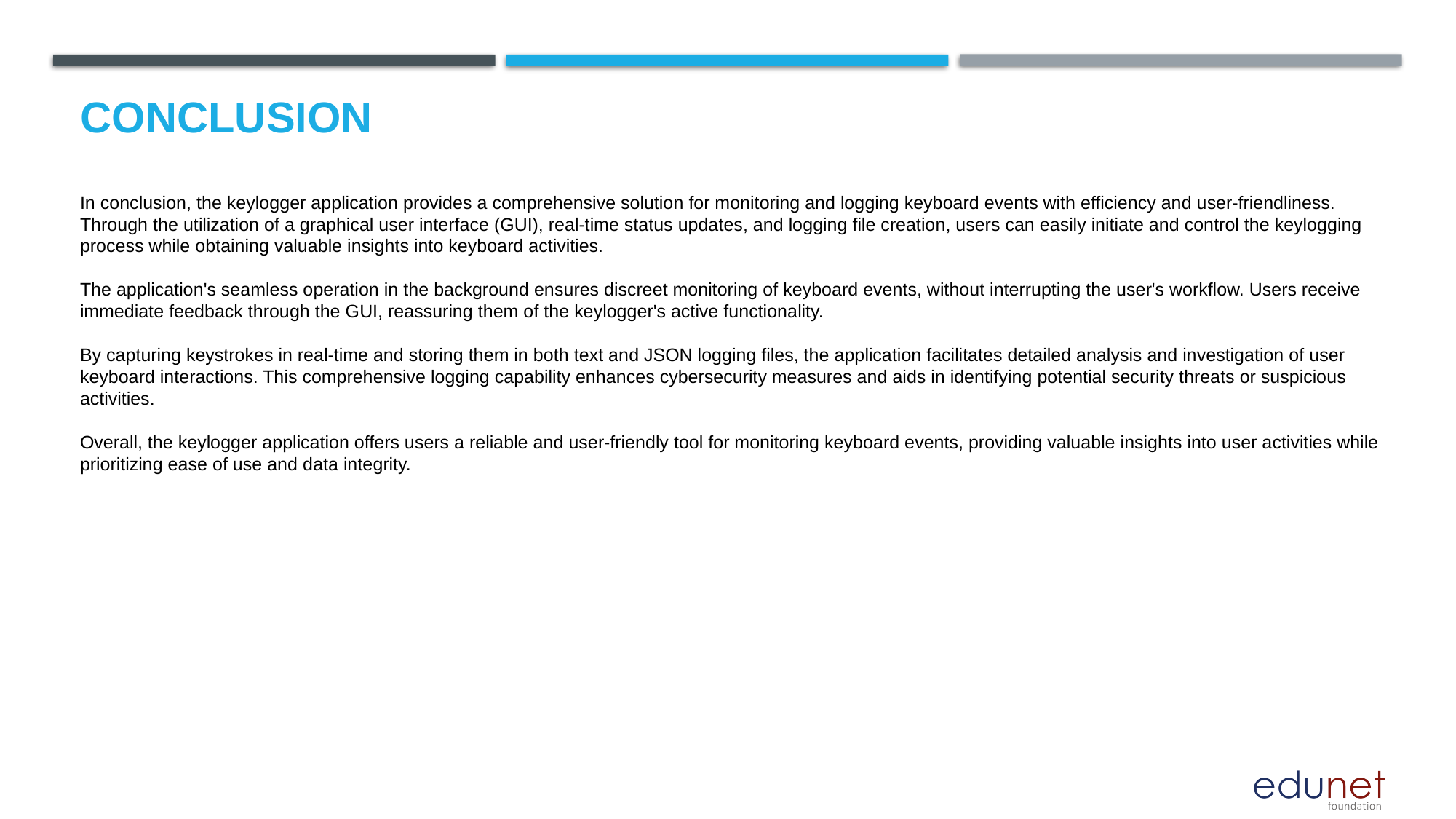

# Conclusion
In conclusion, the keylogger application provides a comprehensive solution for monitoring and logging keyboard events with efficiency and user-friendliness. Through the utilization of a graphical user interface (GUI), real-time status updates, and logging file creation, users can easily initiate and control the keylogging process while obtaining valuable insights into keyboard activities.

The application's seamless operation in the background ensures discreet monitoring of keyboard events, without interrupting the user's workflow. Users receive immediate feedback through the GUI, reassuring them of the keylogger's active functionality.

By capturing keystrokes in real-time and storing them in both text and JSON logging files, the application facilitates detailed analysis and investigation of user keyboard interactions. This comprehensive logging capability enhances cybersecurity measures and aids in identifying potential security threats or suspicious activities.

Overall, the keylogger application offers users a reliable and user-friendly tool for monitoring keyboard events, providing valuable insights into user activities while prioritizing ease of use and data integrity.